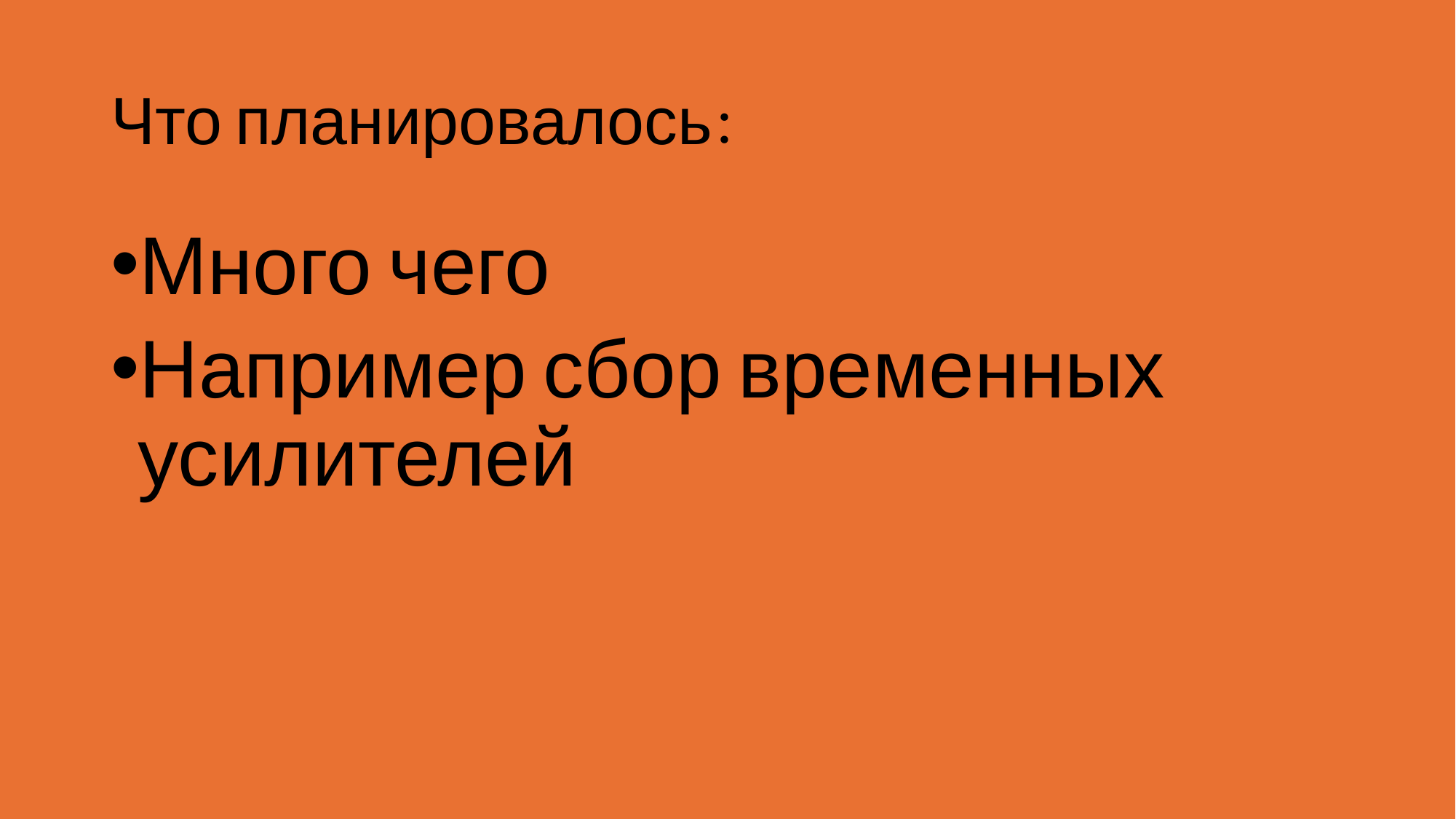

# Что планировалось:
Много чего
Например сбор временных усилителей